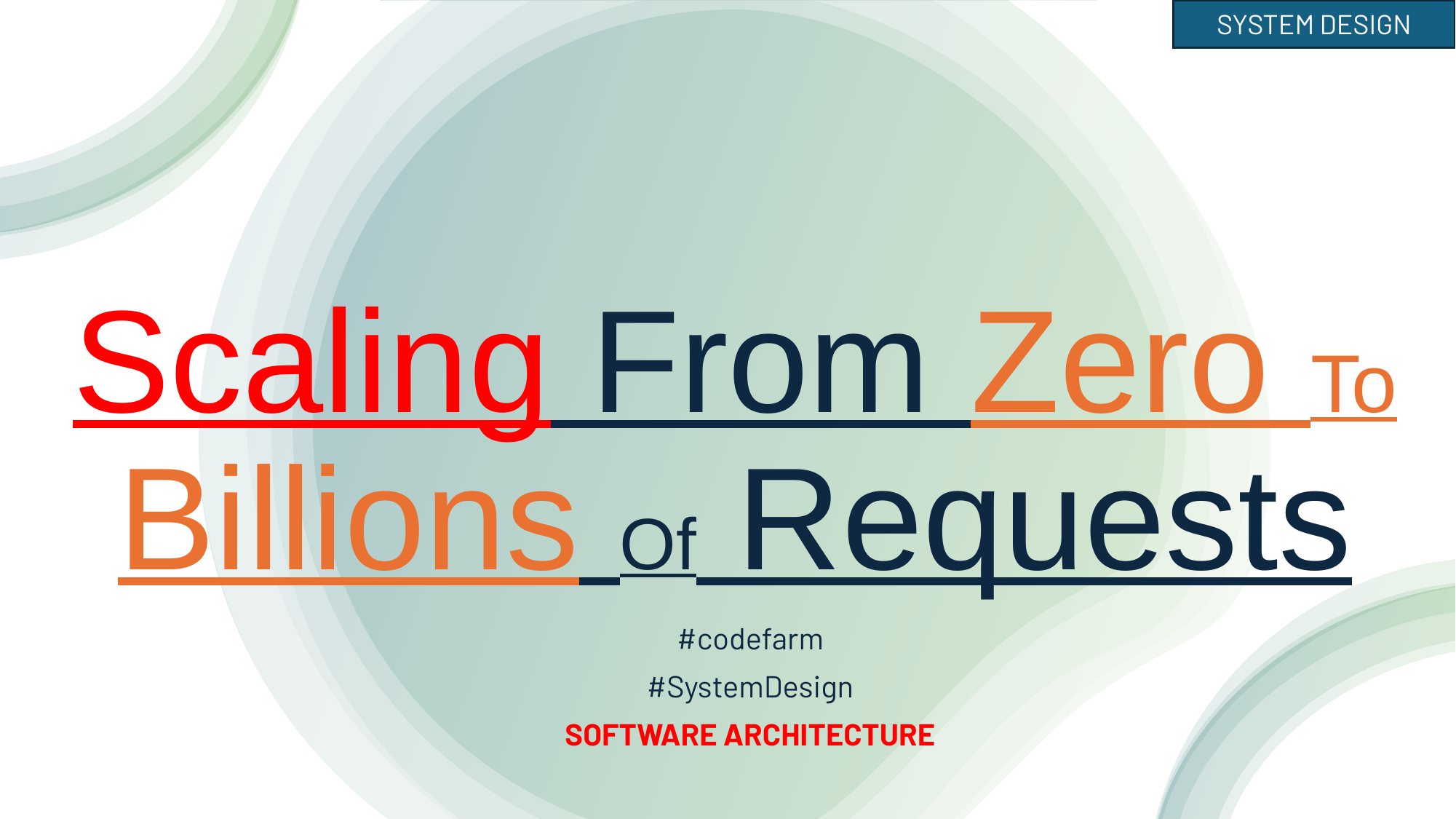

SYSTEM DESIGN

# Scaling From Zero To Billions Of Requests

#codefarm
#SystemDesign
SOFTWARE ARCHITECTURE